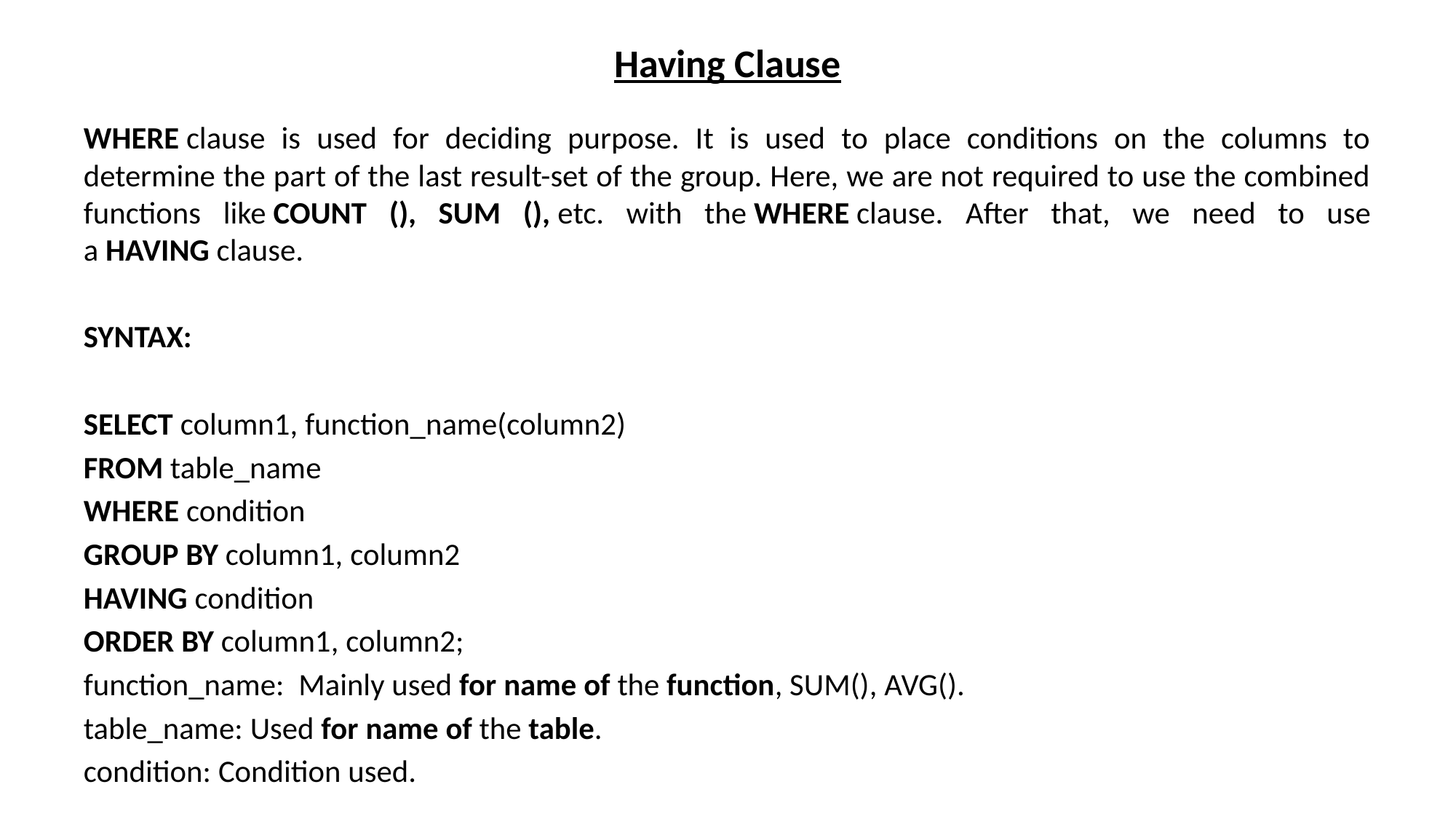

# Having Clause
WHERE clause is used for deciding purpose. It is used to place conditions on the columns to determine the part of the last result-set of the group. Here, we are not required to use the combined functions like COUNT (), SUM (), etc. with the WHERE clause. After that, we need to use a HAVING clause.

SYNTAX:

SELECT column1, function_name(column2)
FROM table_name
WHERE condition
GROUP BY column1, column2
HAVING condition
ORDER BY column1, column2;
function_name:  Mainly used for name of the function, SUM(), AVG().
table_name: Used for name of the table.
condition: Condition used.